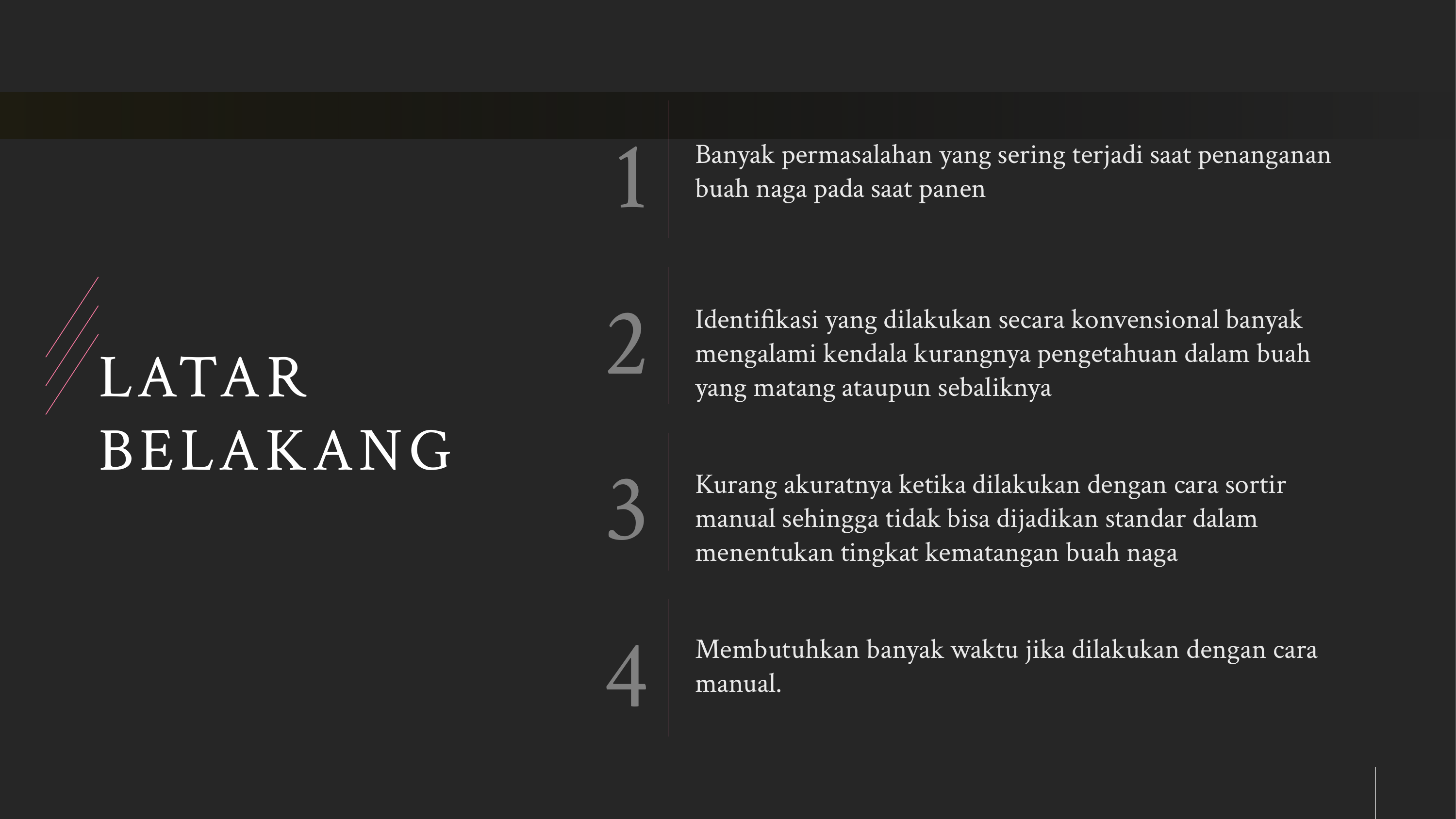

Banyak permasalahan yang sering terjadi saat penanganan buah naga pada saat panen
Identifikasi yang dilakukan secara konvensional banyak mengalami kendala kurangnya pengetahuan dalam buah yang matang ataupun sebaliknya
# LATAR BELAKANG
Kurang akuratnya ketika dilakukan dengan cara sortir manual sehingga tidak bisa dijadikan standar dalam menentukan tingkat kematangan buah naga
Membutuhkan banyak waktu jika dilakukan dengan cara manual.